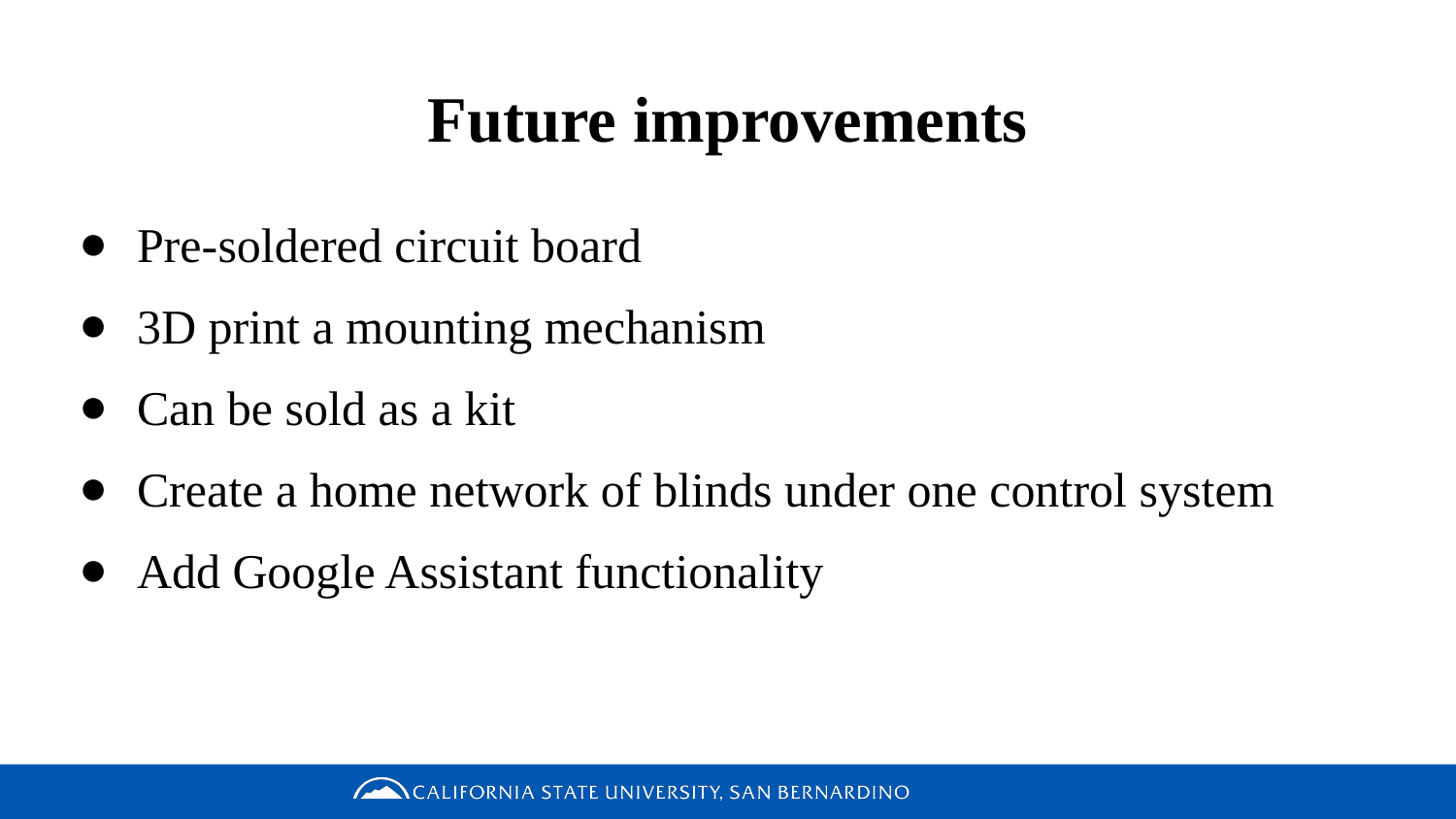

# Future improvements
Pre-soldered circuit board
3D print a mounting mechanism
Can be sold as a kit
Create a home network of blinds under one control system
Add Google Assistant functionality